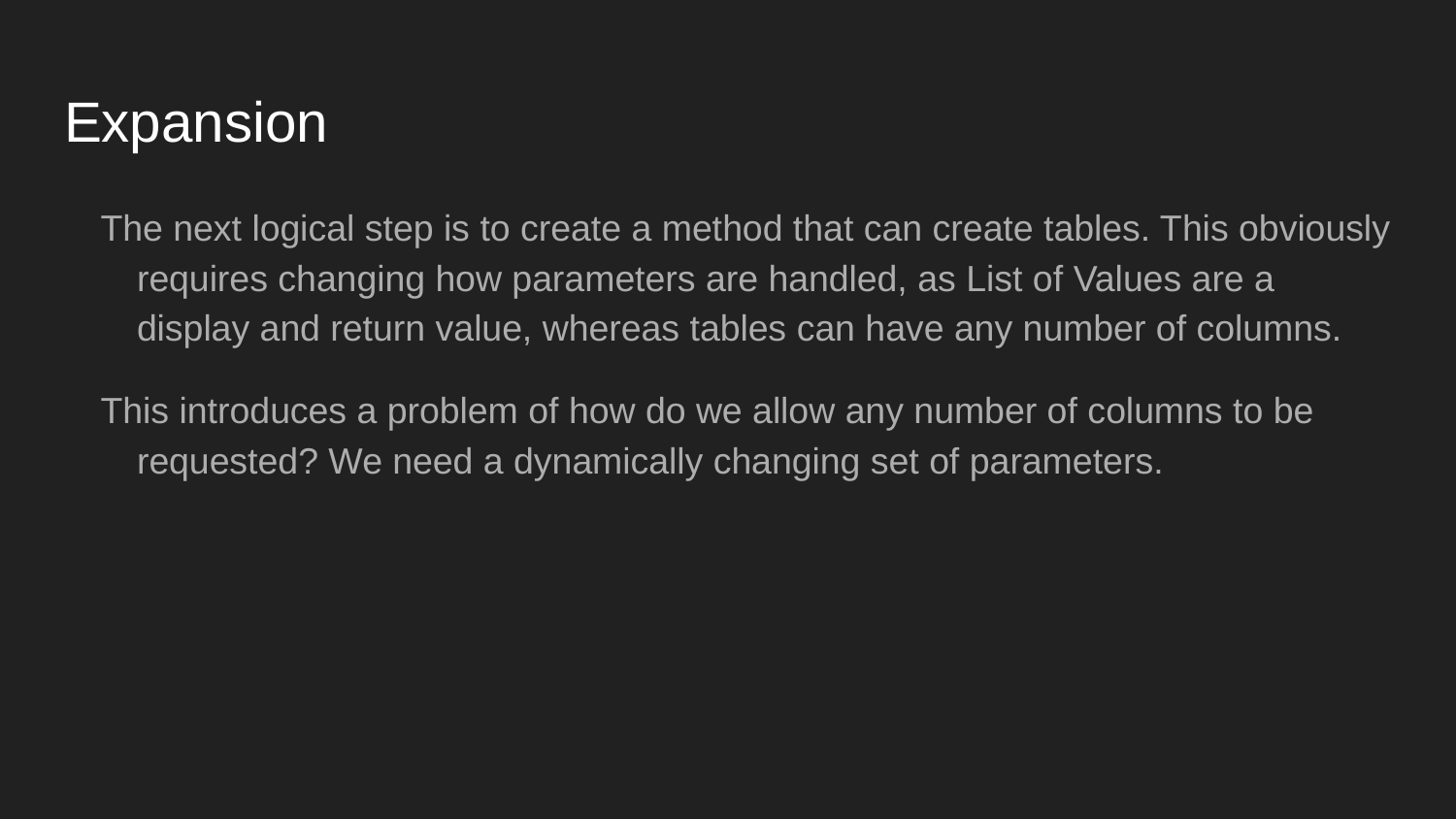

# Expansion
The next logical step is to create a method that can create tables. This obviously requires changing how parameters are handled, as List of Values are a display and return value, whereas tables can have any number of columns.
This introduces a problem of how do we allow any number of columns to be requested? We need a dynamically changing set of parameters.